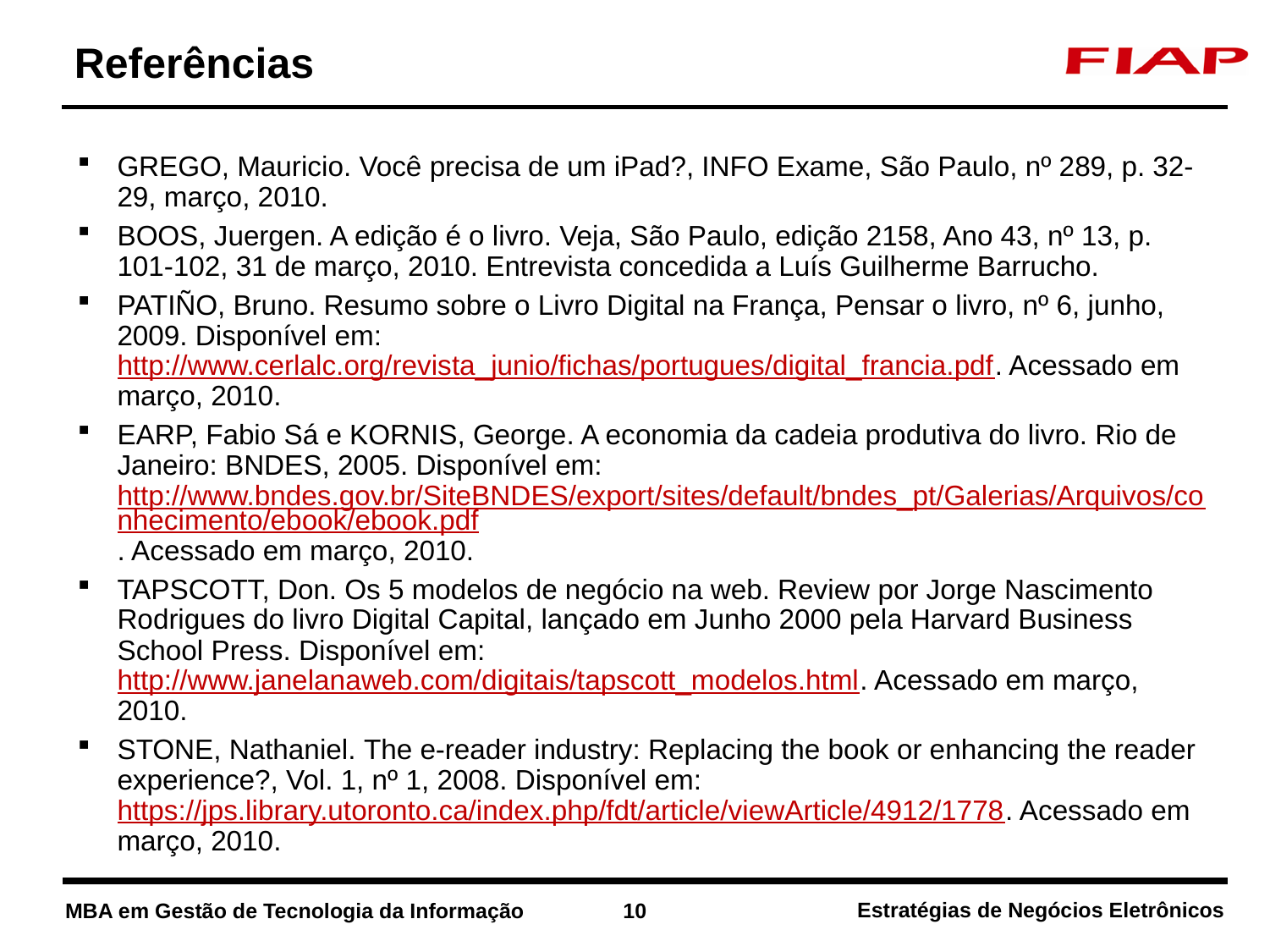

# Referências
GREGO, Mauricio. Você precisa de um iPad?, INFO Exame, São Paulo, nº 289, p. 32-29, março, 2010.
BOOS, Juergen. A edição é o livro. Veja, São Paulo, edição 2158, Ano 43, nº 13, p. 101-102, 31 de março, 2010. Entrevista concedida a Luís Guilherme Barrucho.
PATIÑO, Bruno. Resumo sobre o Livro Digital na França, Pensar o livro, nº 6, junho, 2009. Disponível em: http://www.cerlalc.org/revista_junio/fichas/portugues/digital_francia.pdf. Acessado em março, 2010.
EARP, Fabio Sá e KORNIS, George. A economia da cadeia produtiva do livro. Rio de Janeiro: BNDES, 2005. Disponível em: http://www.bndes.gov.br/SiteBNDES/export/sites/default/bndes_pt/Galerias/Arquivos/conhecimento/ebook/ebook.pdf. Acessado em março, 2010.
TAPSCOTT, Don. Os 5 modelos de negócio na web. Review por Jorge Nascimento Rodrigues do livro Digital Capital, lançado em Junho 2000 pela Harvard Business School Press. Disponível em: http://www.janelanaweb.com/digitais/tapscott_modelos.html. Acessado em março, 2010.
STONE, Nathaniel. The e-reader industry: Replacing the book or enhancing the reader experience?, Vol. 1, nº 1, 2008. Disponível em: https://jps.library.utoronto.ca/index.php/fdt/article/viewArticle/4912/1778. Acessado em março, 2010.